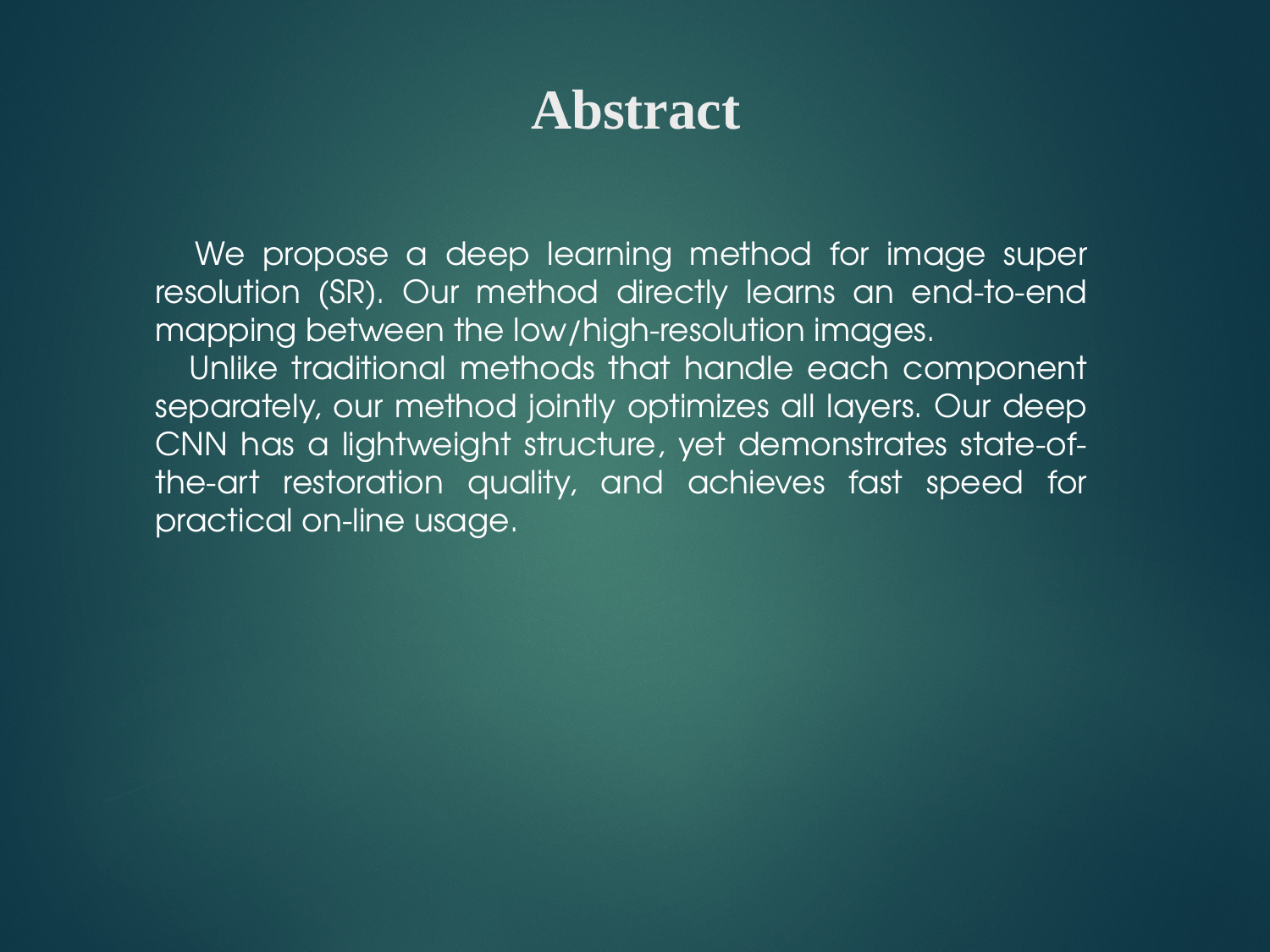

# Abstract

     We propose a deep learning method for image super resolution (SR). Our method directly learns an end-to-end mapping between the low/high-resolution images.
      Unlike traditional methods that handle each component separately, our method jointly optimizes all layers. Our deep CNN has a lightweight structure, yet demonstrates state-of-the-art restoration quality, and achieves fast speed for practical on-line usage.